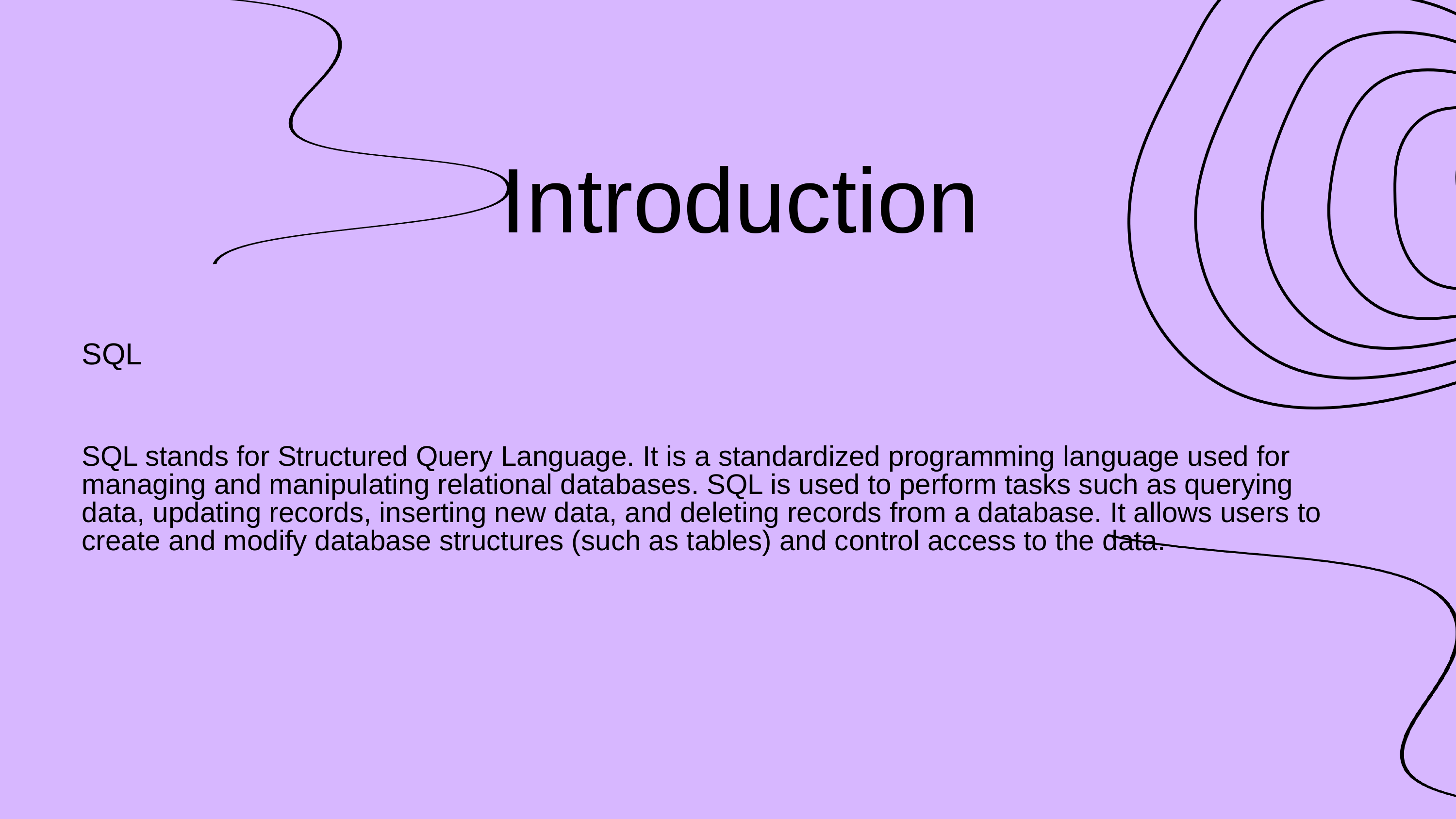

Introduction
SQL

SQL stands for Structured Query Language. It is a standardized programming language used for managing and manipulating relational databases. SQL is used to perform tasks such as querying data, updating records, inserting new data, and deleting records from a database. It allows users to create and modify database structures (such as tables) and control access to the data.